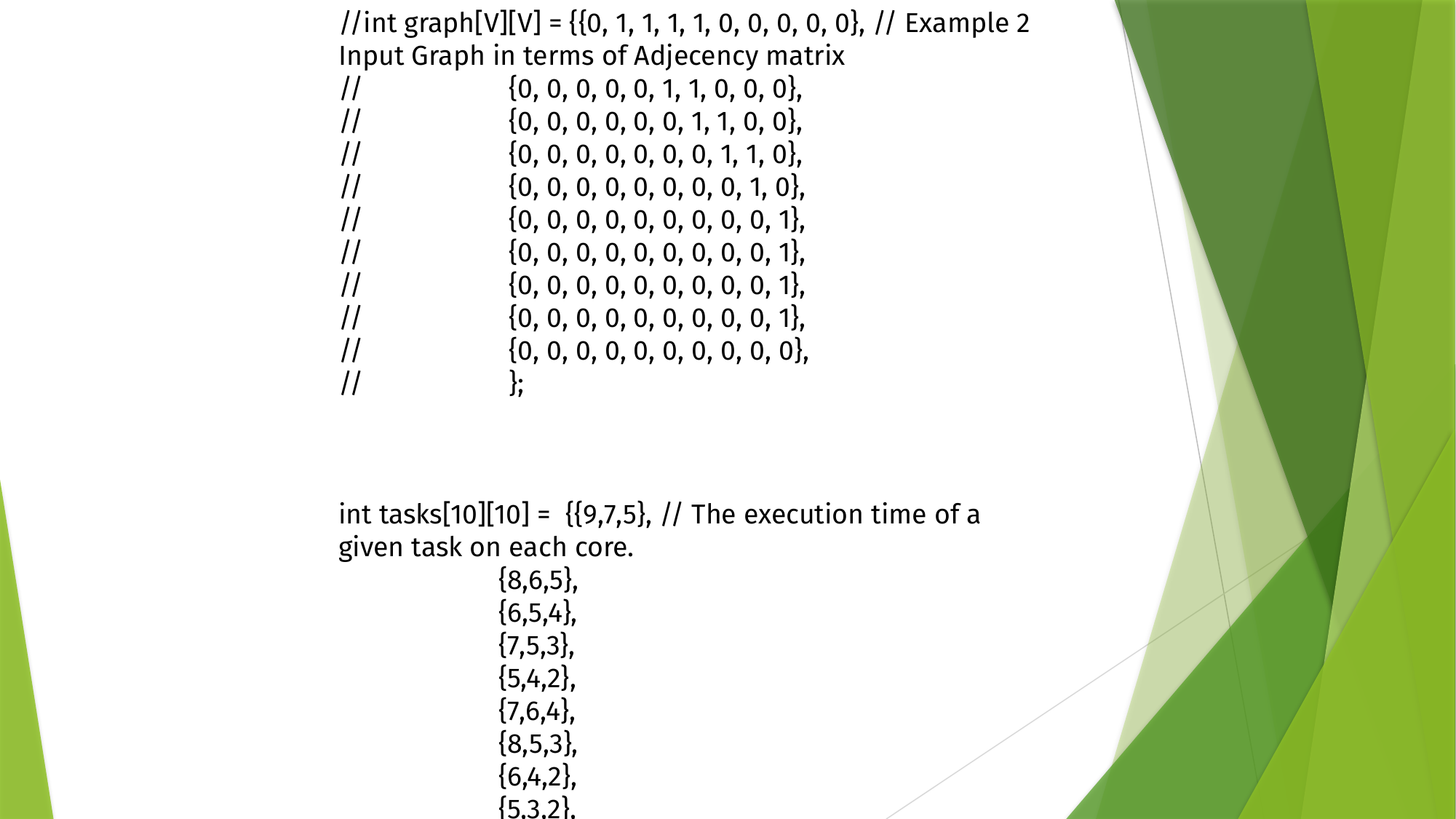

//int graph[V][V] = {{0, 1, 1, 1, 1, 0, 0, 0, 0, 0}, // Example 2 Input Graph in terms of Adjecency matrix
//                    {0, 0, 0, 0, 0, 1, 1, 0, 0, 0},
//                    {0, 0, 0, 0, 0, 0, 1, 1, 0, 0},
//                    {0, 0, 0, 0, 0, 0, 0, 1, 1, 0},
//                    {0, 0, 0, 0, 0, 0, 0, 0, 1, 0},
//                    {0, 0, 0, 0, 0, 0, 0, 0, 0, 1},
//                    {0, 0, 0, 0, 0, 0, 0, 0, 0, 1},
//                    {0, 0, 0, 0, 0, 0, 0, 0, 0, 1},
//                    {0, 0, 0, 0, 0, 0, 0, 0, 0, 1},
//                    {0, 0, 0, 0, 0, 0, 0, 0, 0, 0},
//                    };

int tasks[10][10] =  {{9,7,5}, // The execution time of a given task on each core.
                      {8,6,5},
                      {6,5,4},
                      {7,5,3},
                      {5,4,2},
                      {7,6,4},
                      {8,5,3},
                      {6,4,2},
                      {5,3,2},